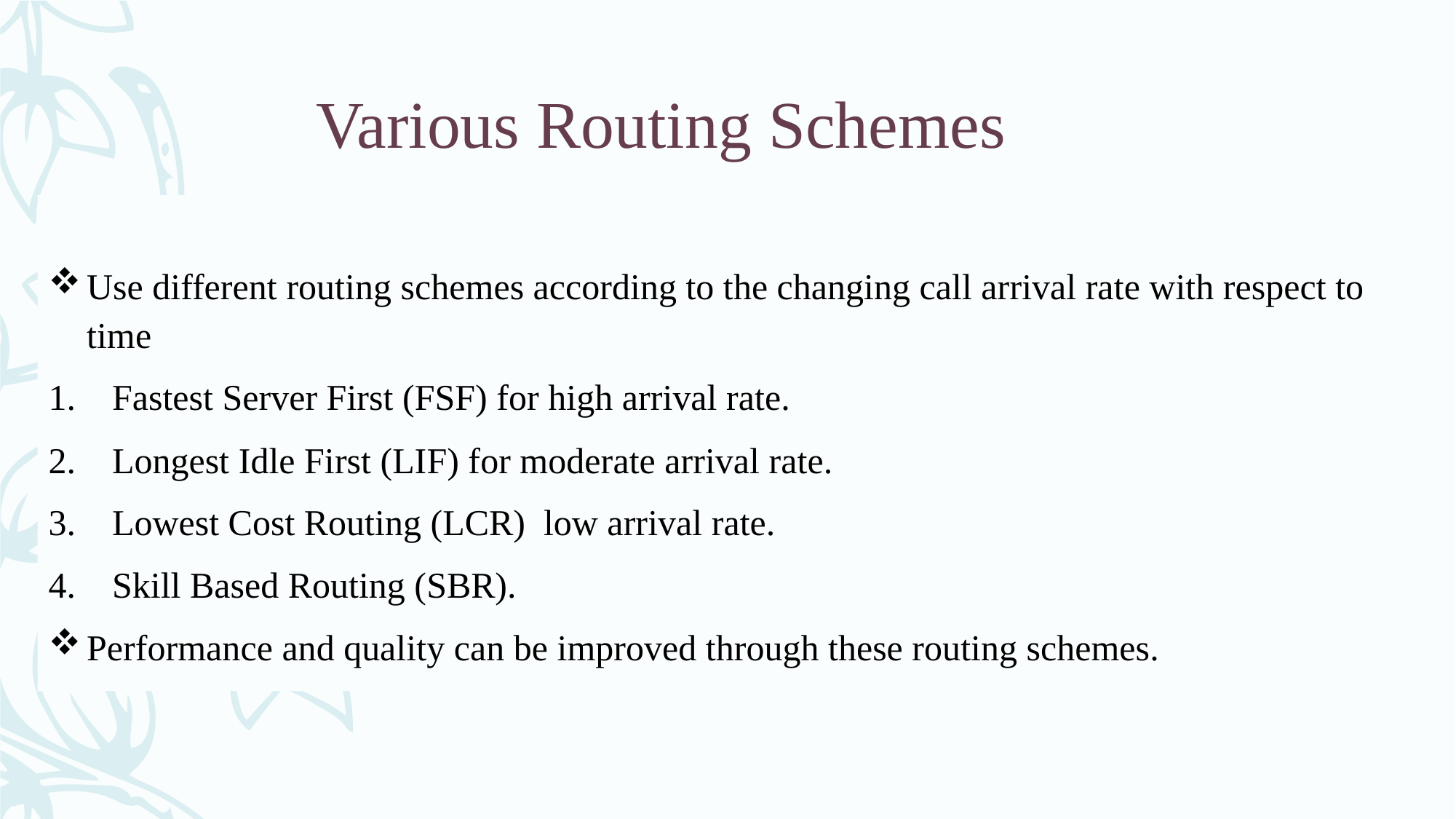

# Various Routing Schemes

Use different routing schemes according to the changing call arrival rate with respect to time
 Fastest Server First (FSF) for high arrival rate.
 Longest Idle First (LIF) for moderate arrival rate.
 Lowest Cost Routing (LCR)  low arrival rate.
 Skill Based Routing (SBR).
Performance and quality can be improved through these routing schemes.